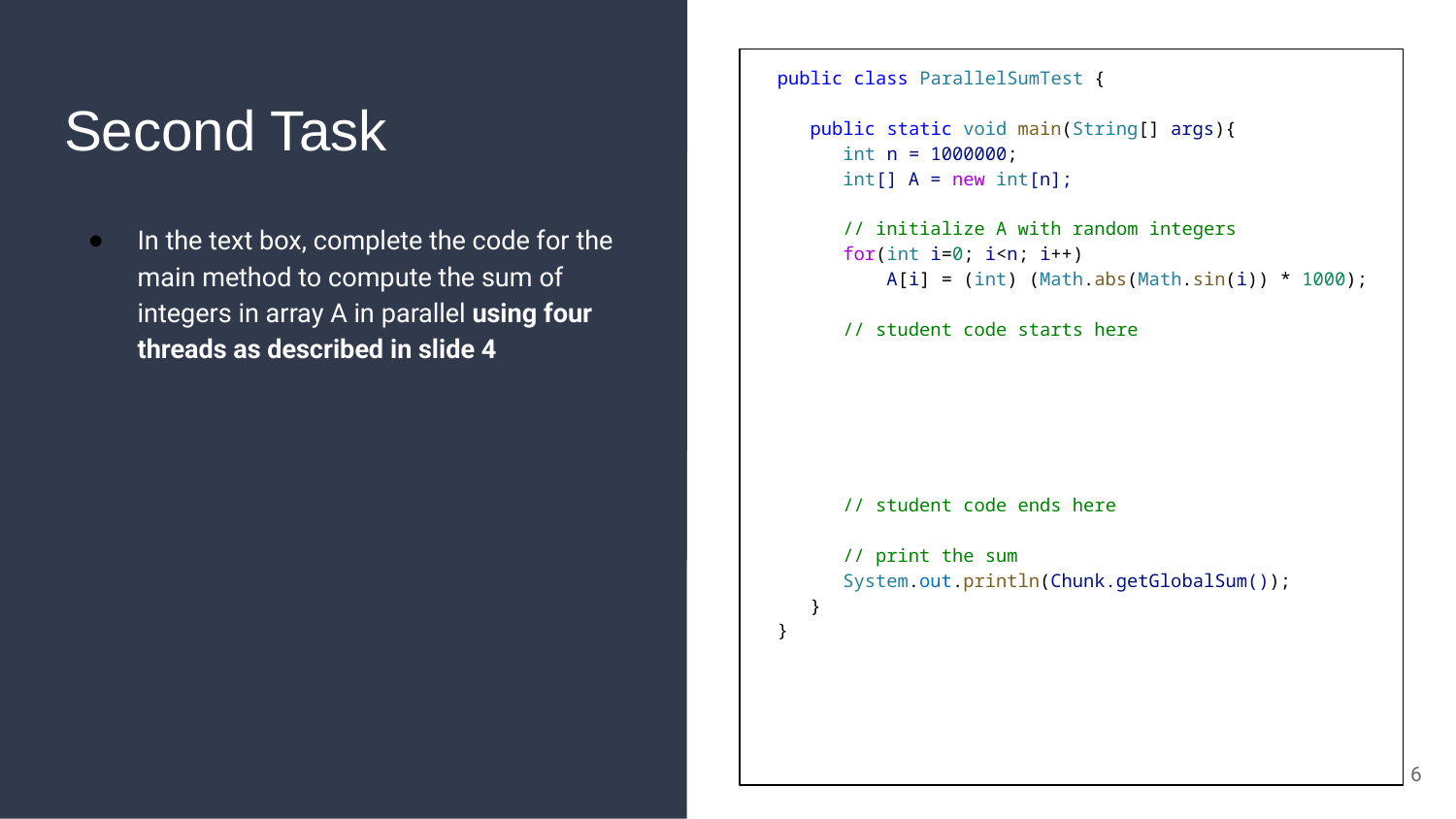

public class ParallelSumTest {

   public static void main(String[] args){
      int n = 1000000;
      int[] A = new int[n];

      // initialize A with random integers
      for(int i=0; i<n; i++)
          A[i] = (int) (Math.abs(Math.sin(i)) * 1000);
      // student code starts here

      // student code ends here

      // print the sum
      System.out.println(Chunk.getGlobalSum());
   }
}
# Second Task
In the text box, complete the code for the main method to compute the sum of integers in array A in parallel using four threads as described in slide 4
6